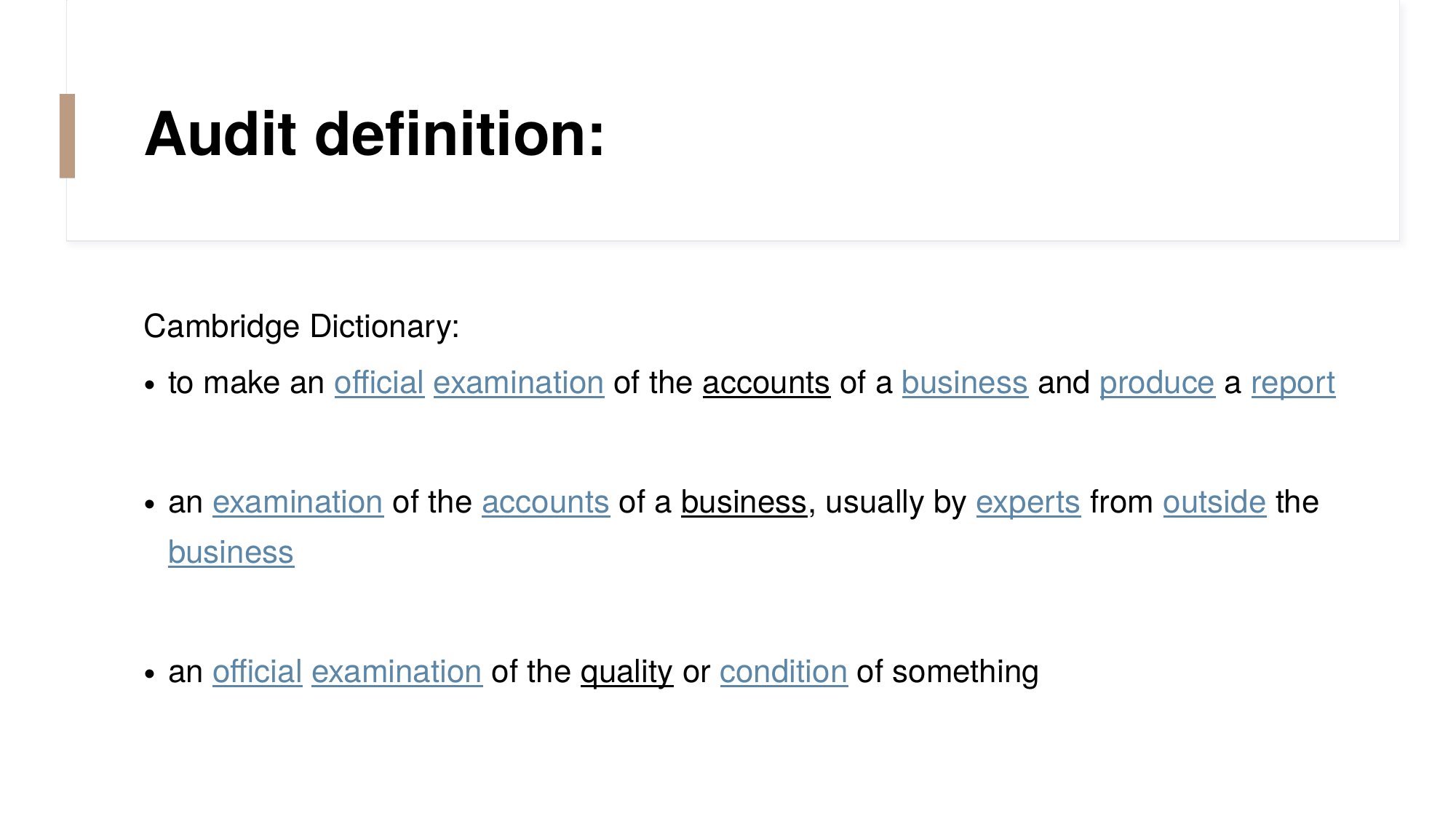

# Audit definition:
Cambridge Dictionary:
to make an official examination of the accounts of a business and produce a report

an examination of the accounts of a business, usually by experts from outside the business

an official examination of the quality or condition of something